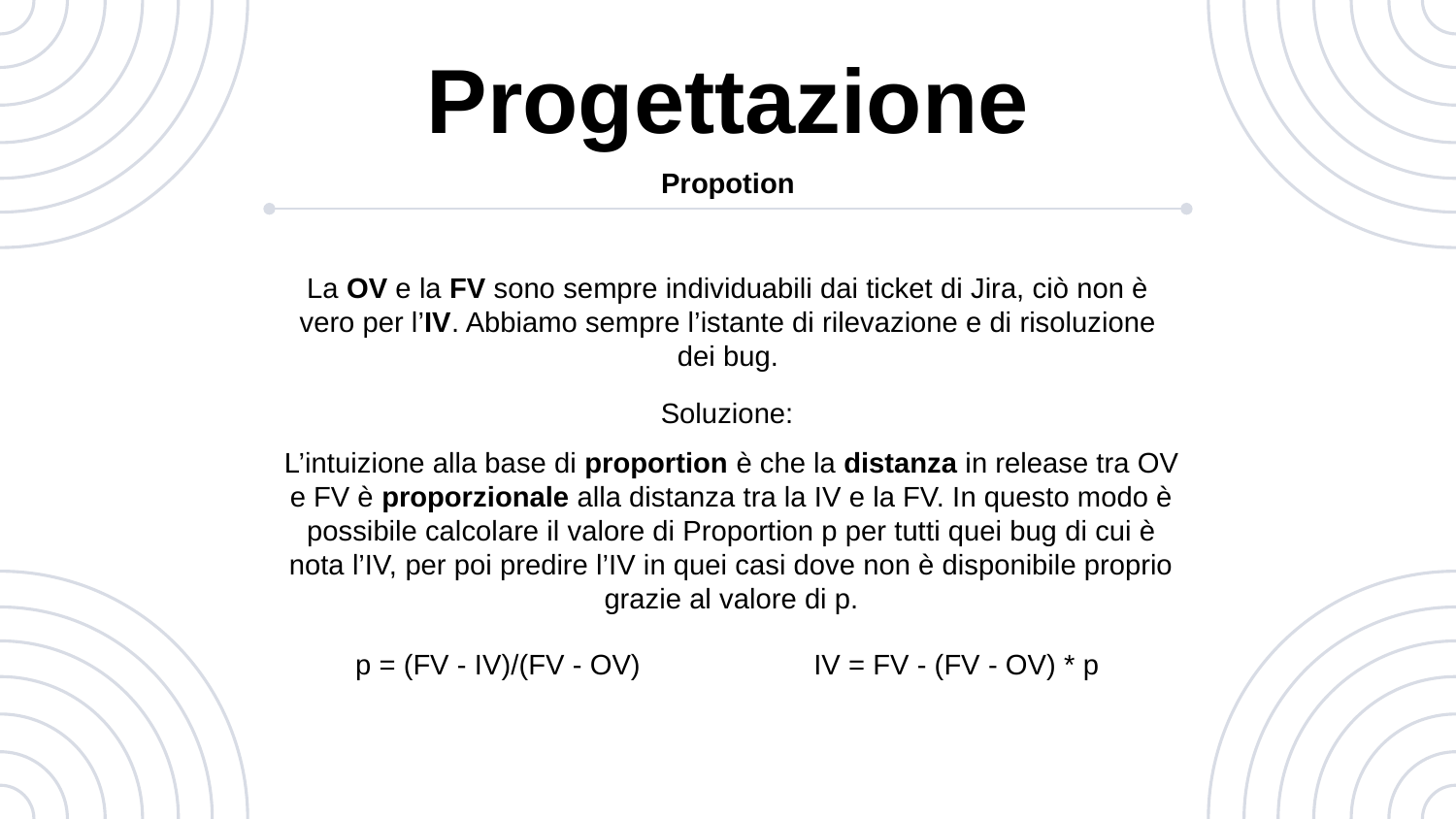

Progettazione
Propotion
La OV e la FV sono sempre individuabili dai ticket di Jira, ciò non è vero per l’IV. Abbiamo sempre l’istante di rilevazione e di risoluzione dei bug.
Soluzione:
L’intuizione alla base di proportion è che la distanza in release tra OV e FV è proporzionale alla distanza tra la IV e la FV. In questo modo è possibile calcolare il valore di Proportion p per tutti quei bug di cui è nota l’IV, per poi predire l’IV in quei casi dove non è disponibile proprio grazie al valore di p.

p = (FV - IV)/(FV - OV)
IV = FV - (FV - OV) * p